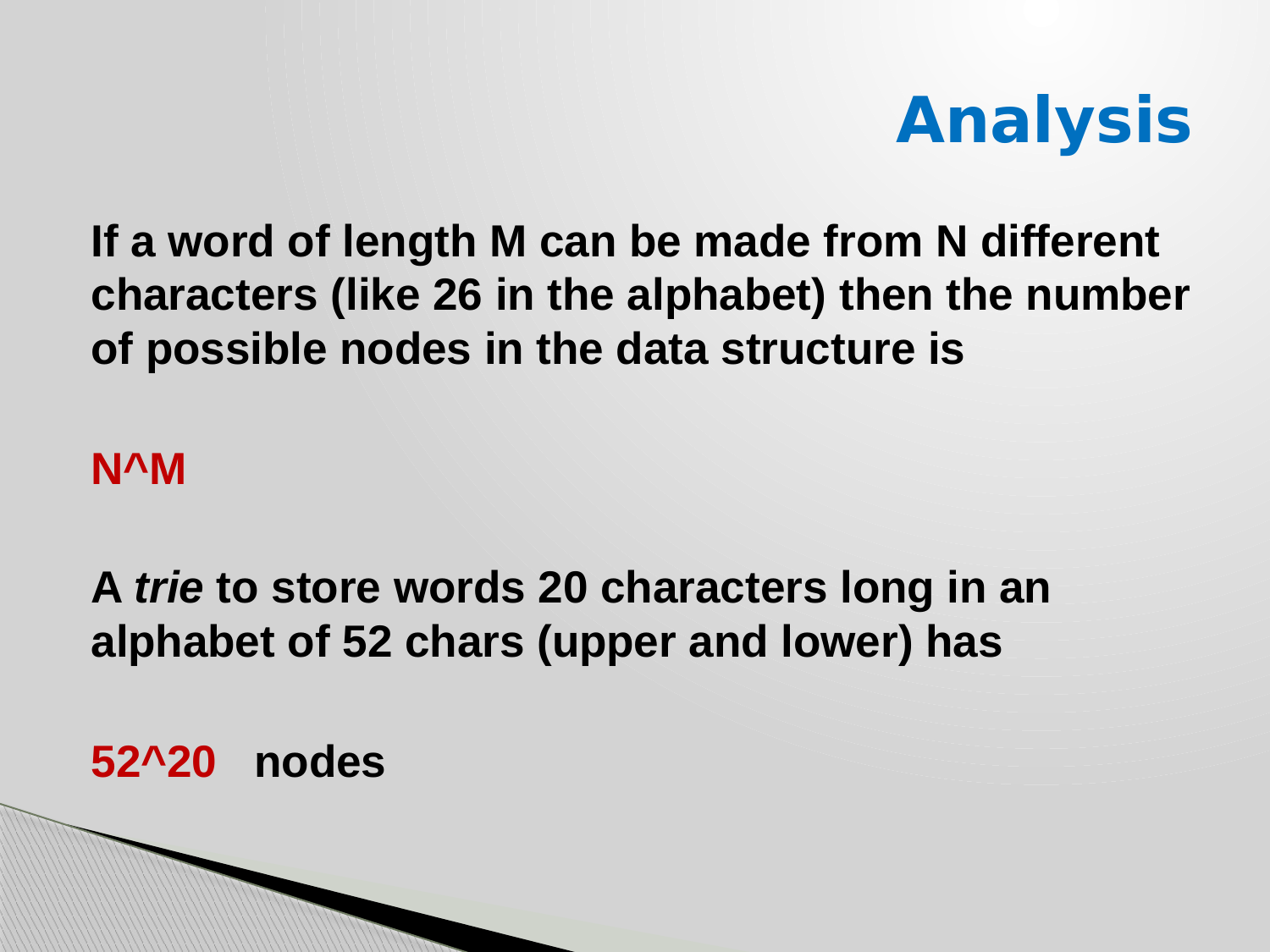

# Analysis
If a word of length M can be made from N different characters (like 26 in the alphabet) then the number of possible nodes in the data structure is

N^M

A trie to store words 20 characters long in an alphabet of 52 chars (upper and lower) has

52^20   nodes